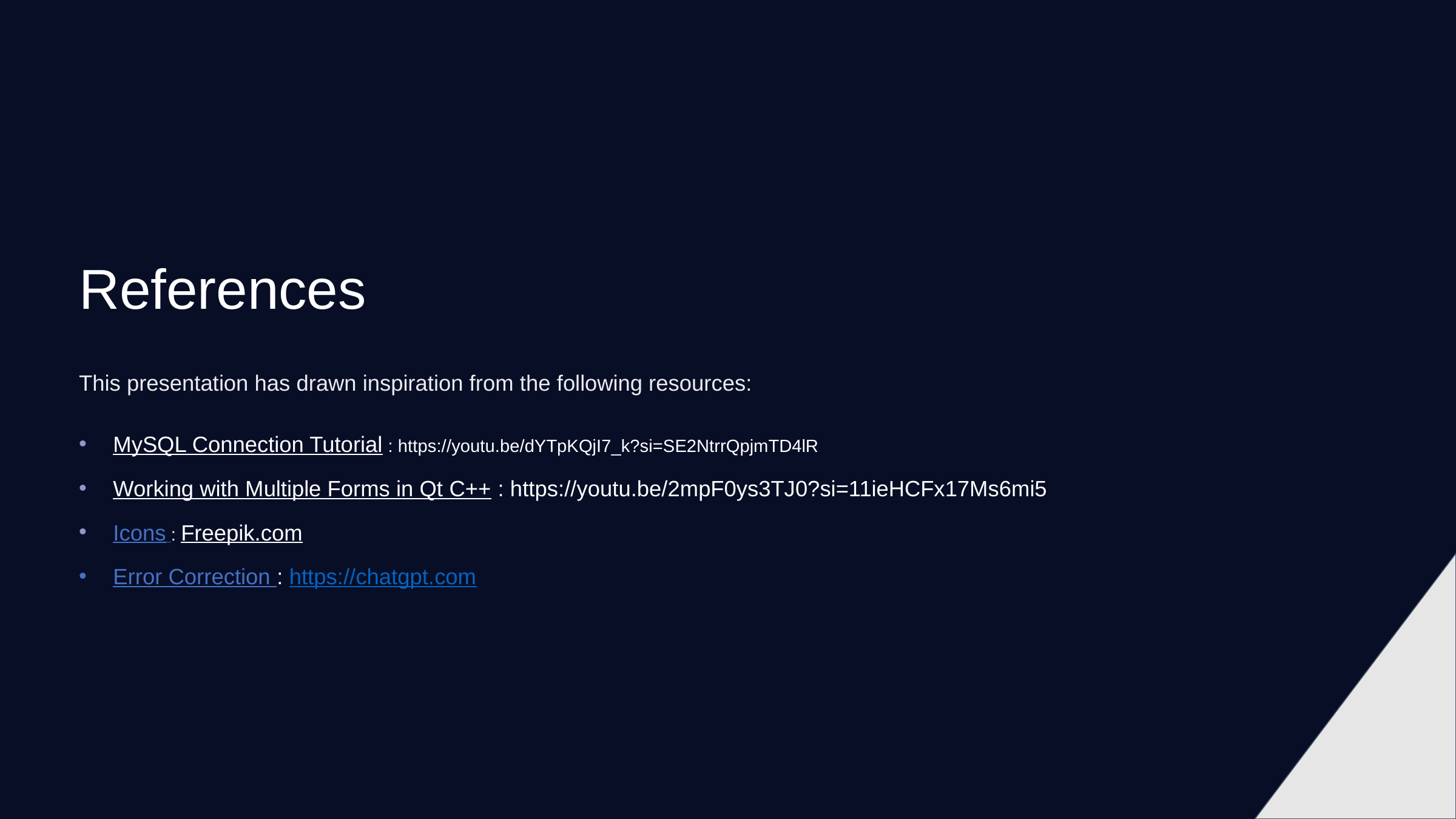

References
This presentation has drawn inspiration from the following resources:
MySQL Connection Tutorial : https://youtu.be/dYTpKQjI7_k?si=SE2NtrrQpjmTD4lR

Working with Multiple Forms in Qt C++ : https://youtu.be/2mpF0ys3TJ0?si=11ieHCFx17Ms6mi5
Icons : Freepik.com
Error Correction : https://chatgpt.com